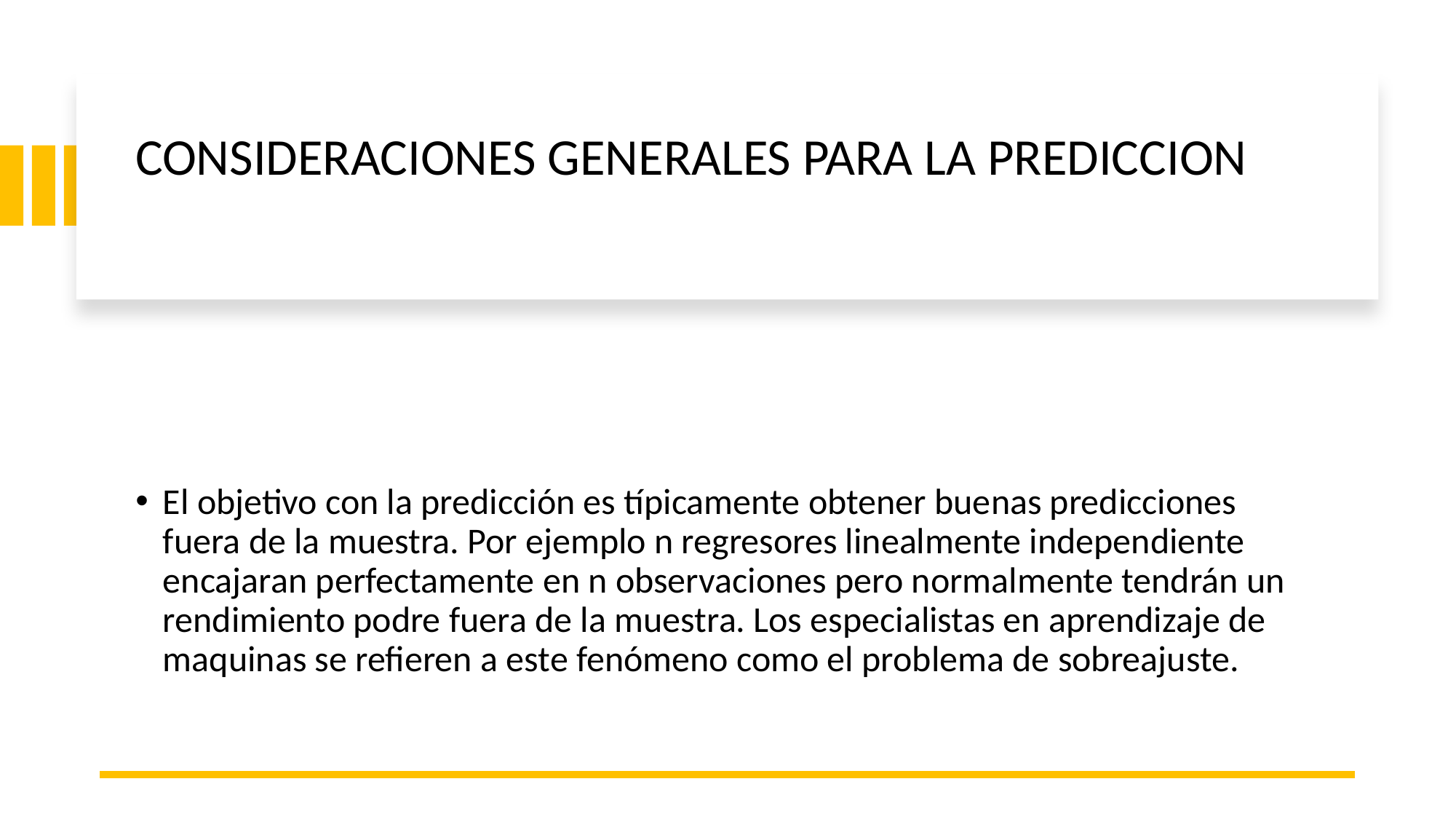

# CONSIDERACIONES GENERALES PARA LA PREDICCION

El objetivo con la predicción es típicamente obtener buenas predicciones fuera de la muestra. Por ejemplo n regresores linealmente independiente encajaran perfectamente en n observaciones pero normalmente tendrán un rendimiento podre fuera de la muestra. Los especialistas en aprendizaje de maquinas se refieren a este fenómeno como el problema de sobreajuste.